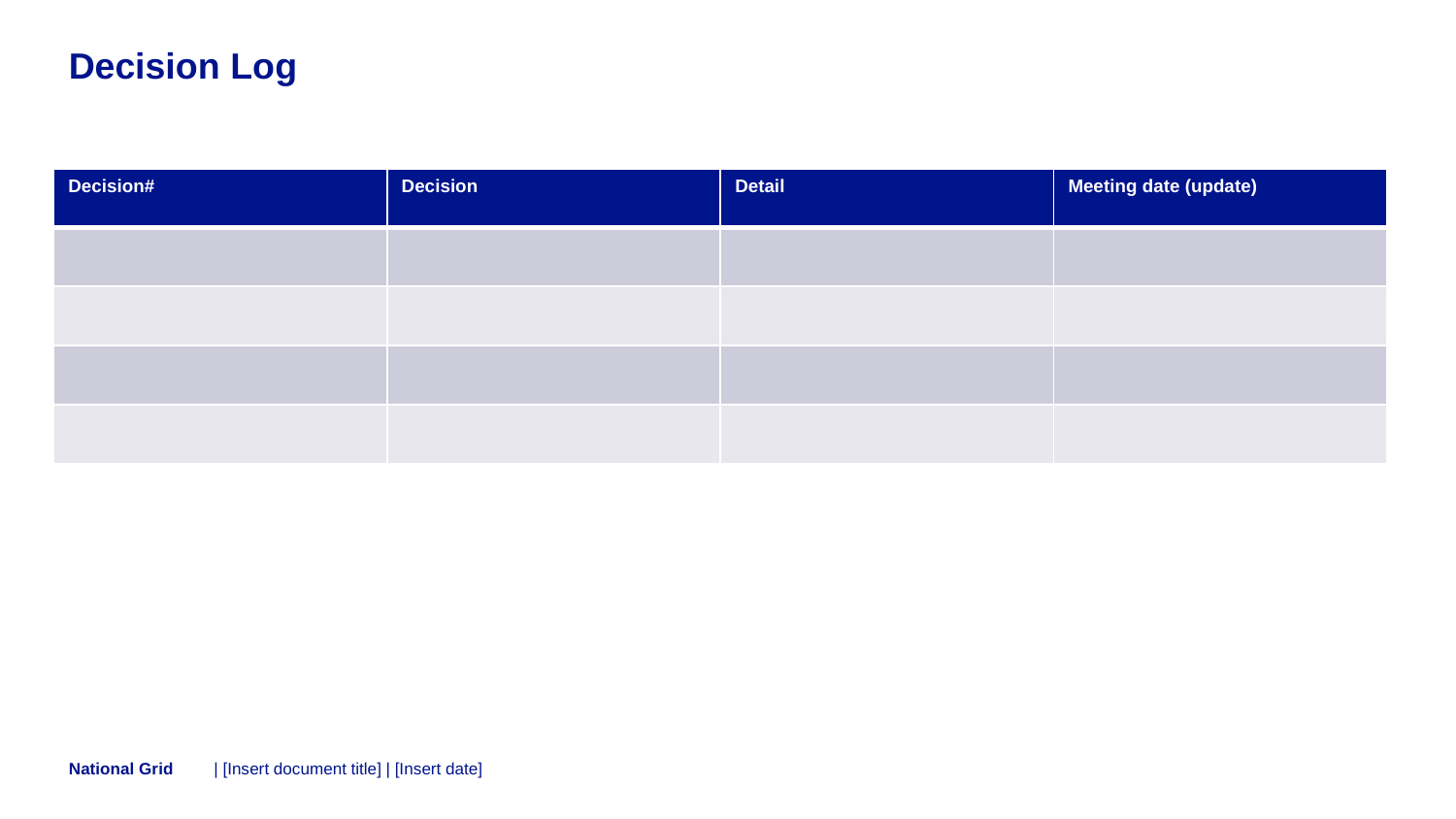

# Decision Log
| Decision# | Decision | Detail | Meeting date (update) |
| --- | --- | --- | --- |
|  |  |  |  |
|  |  |  |  |
|  |  |  |  |
|  |  |  |  |
| [Insert document title] | [Insert date]